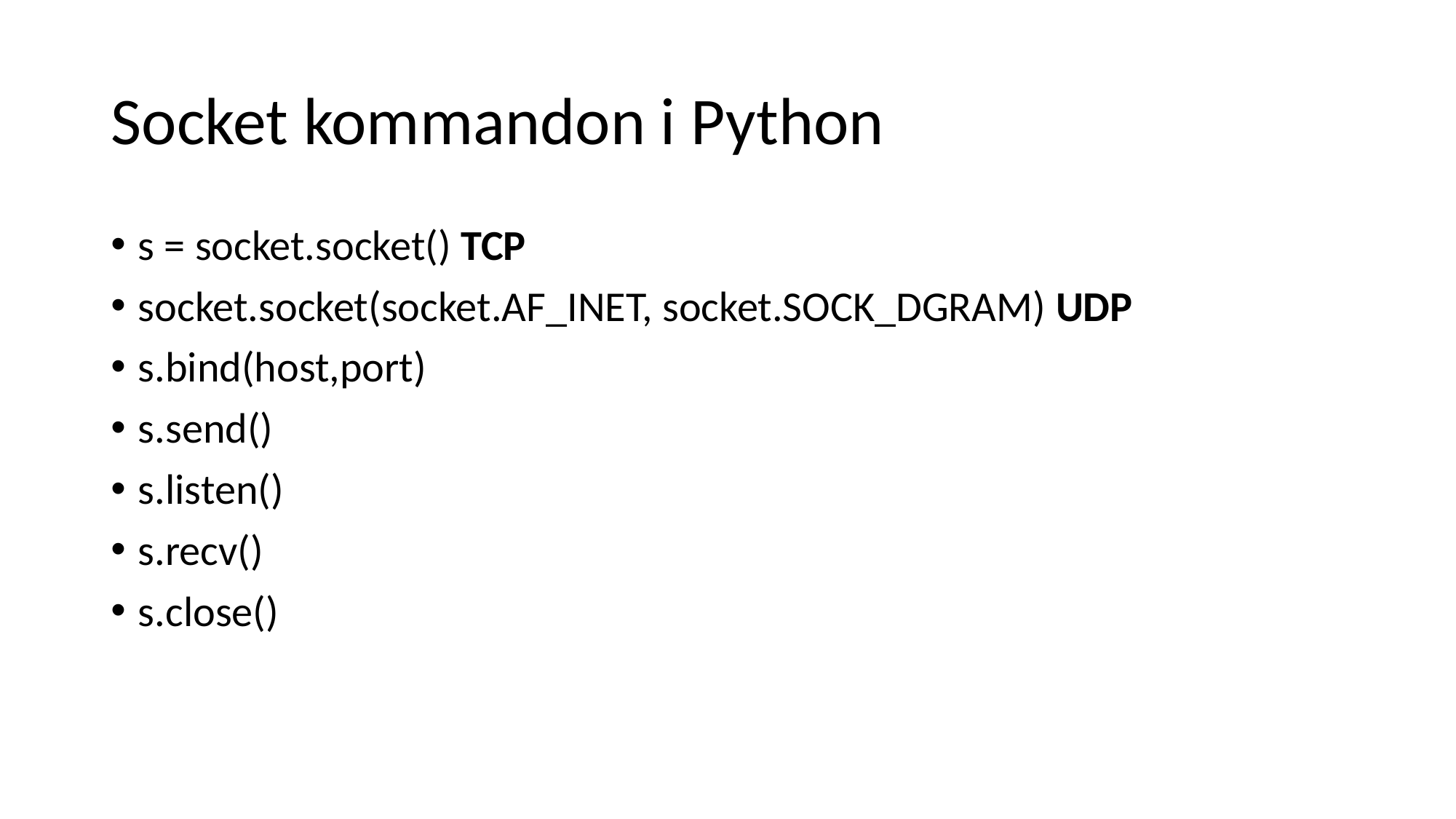

# Socket kommandon i Python
s = socket.socket() TCP
socket.socket(socket.AF_INET, socket.SOCK_DGRAM) UDP
s.bind(host,port)
s.send()
s.listen()
s.recv()
s.close()